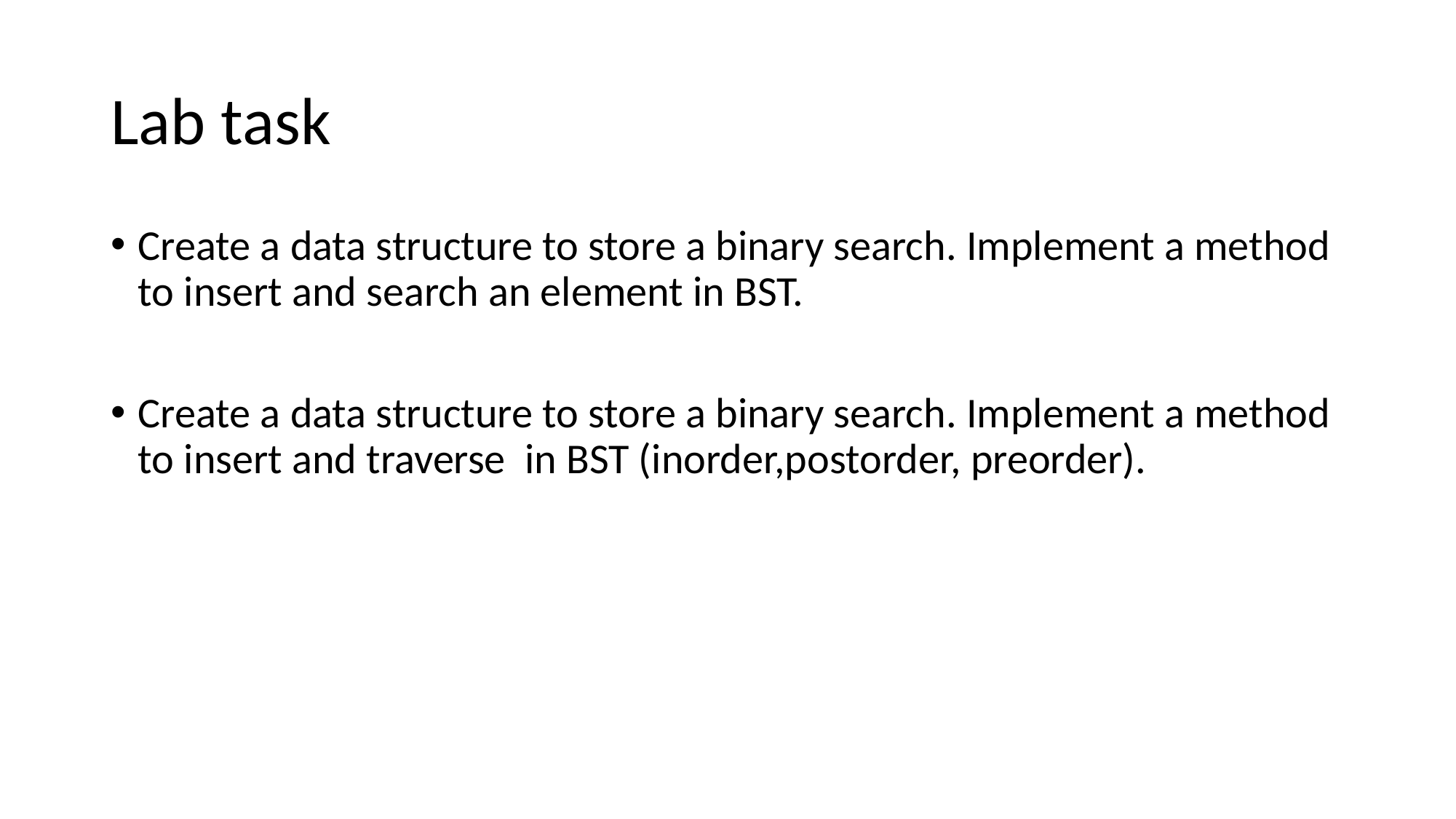

# Lab task
Create a data structure to store a binary search. Implement a method to insert and search an element in BST.

Create a data structure to store a binary search. Implement a method to insert and traverse  in BST (inorder,postorder, preorder).